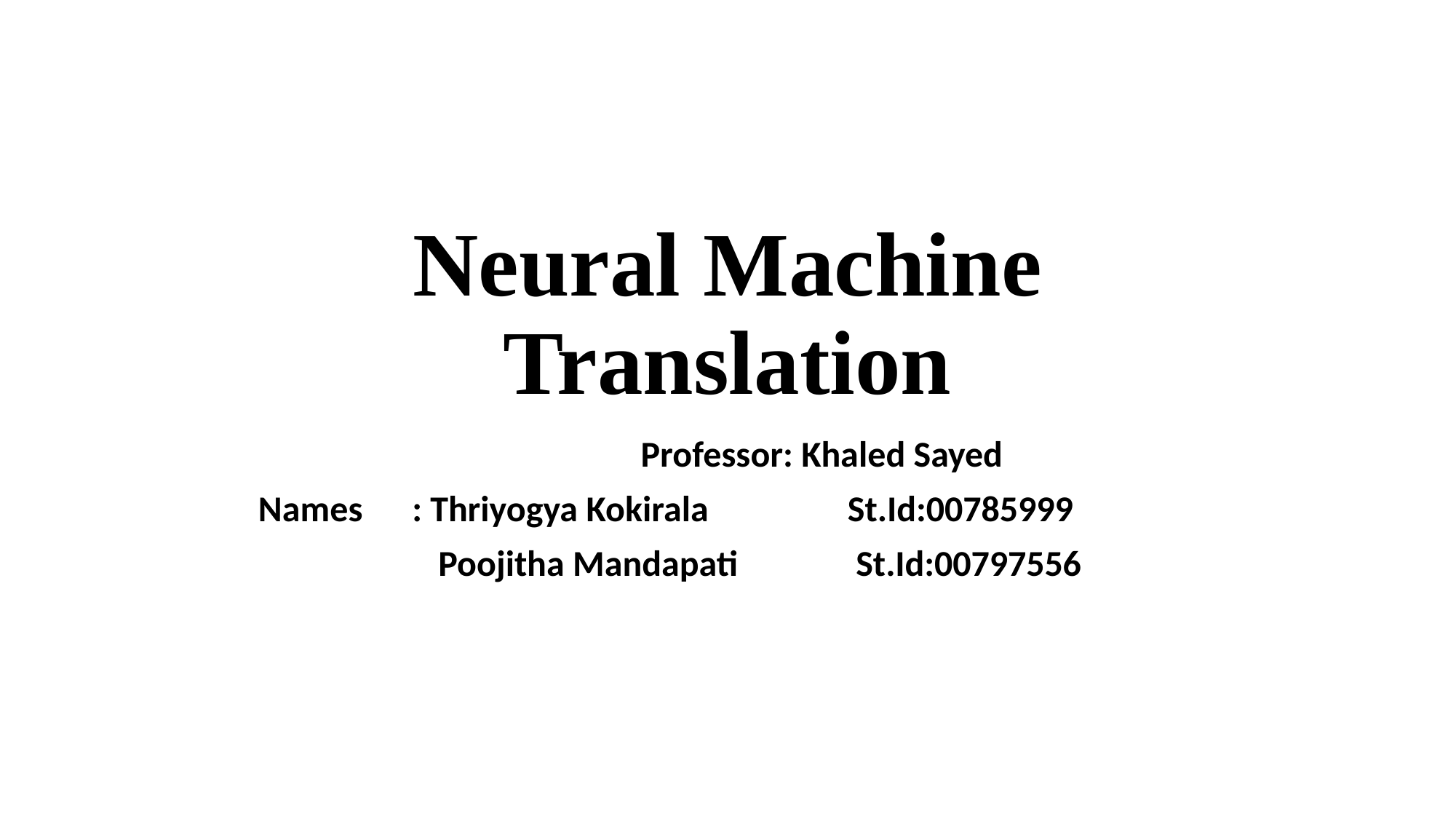

# Neural Machine Translation
                       Professor: Khaled Sayed
        Names      : Thriyogya Kokirala      	St.Id:00785999
                              Poojitha Mandapati  	 St.Id:00797556